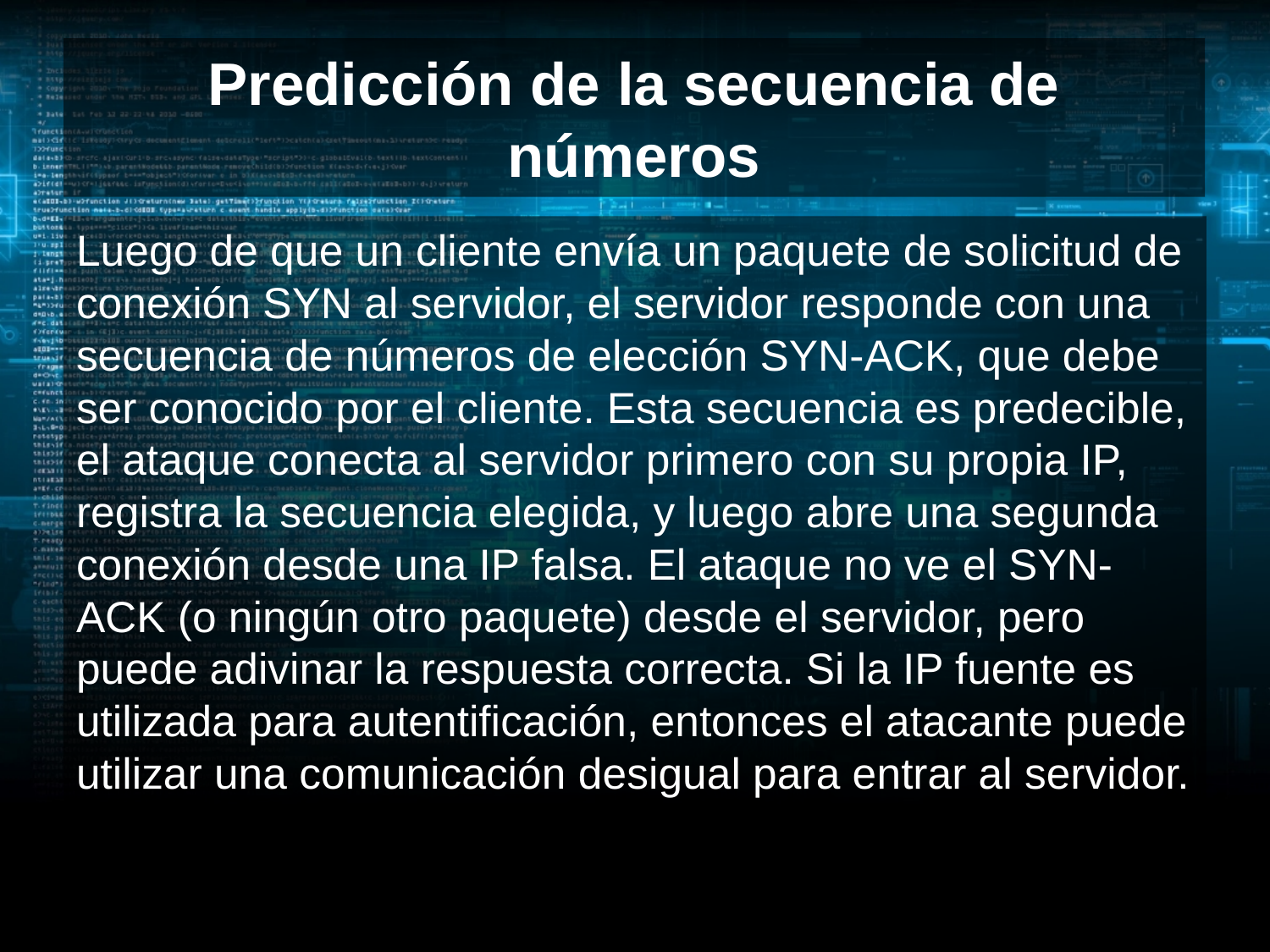

# Predicción de la secuencia de números
Luego de que un cliente envía un paquete de solicitud de conexión SYN al servidor, el servidor responde con una secuencia de números de elección SYN-ACK, que debe ser conocido por el cliente. Esta secuencia es predecible, el ataque conecta al servidor primero con su propia IP, registra la secuencia elegida, y luego abre una segunda conexión desde una IP falsa. El ataque no ve el SYN-ACK (o ningún otro paquete) desde el servidor, pero puede adivinar la respuesta correcta. Si la IP fuente es utilizada para autentificación, entonces el atacante puede utilizar una comunicación desigual para entrar al servidor.